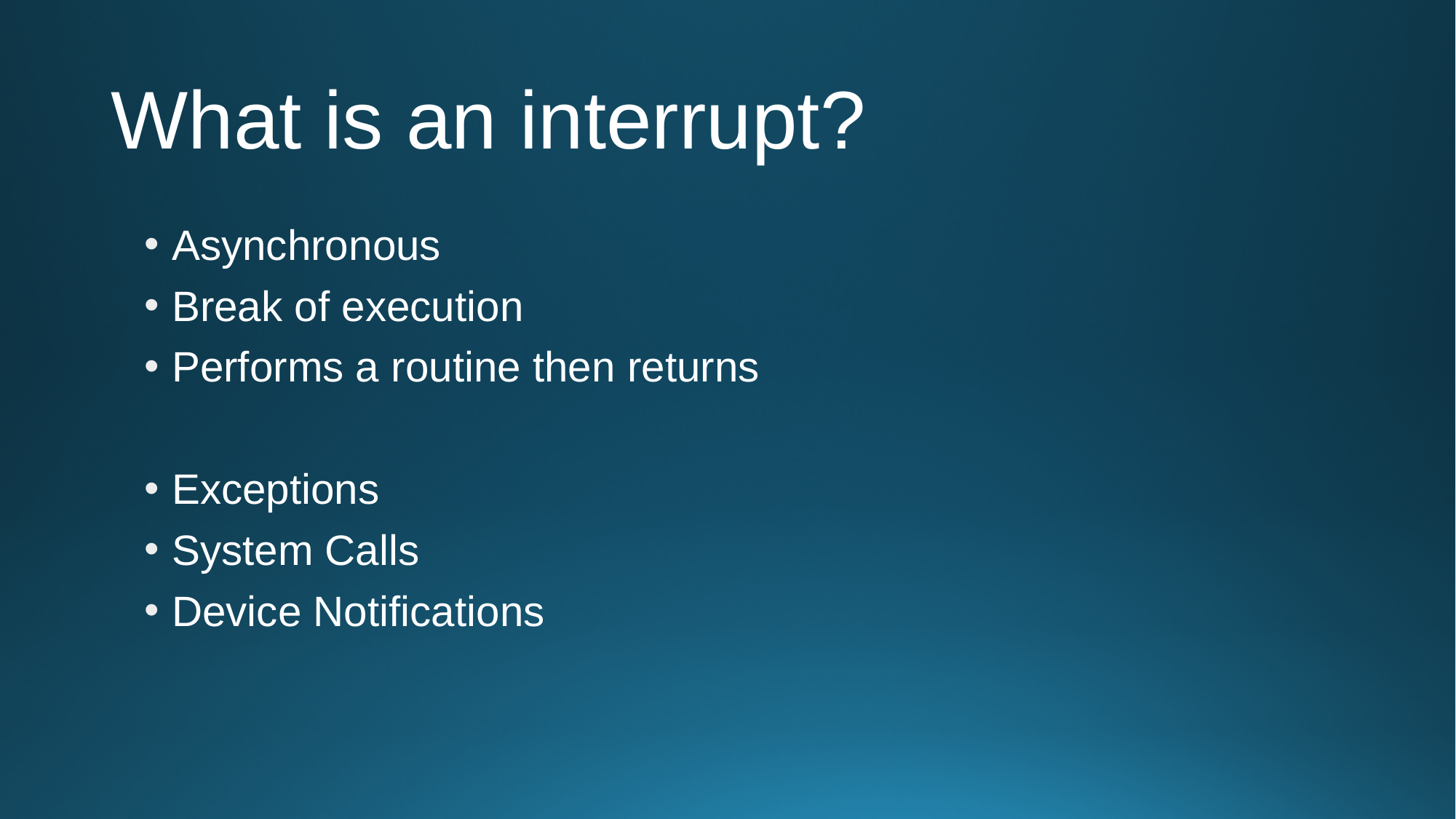

# What is an interrupt?
Asynchronous
Break of execution
Performs a routine then returns

Exceptions
System Calls
Device Notifications